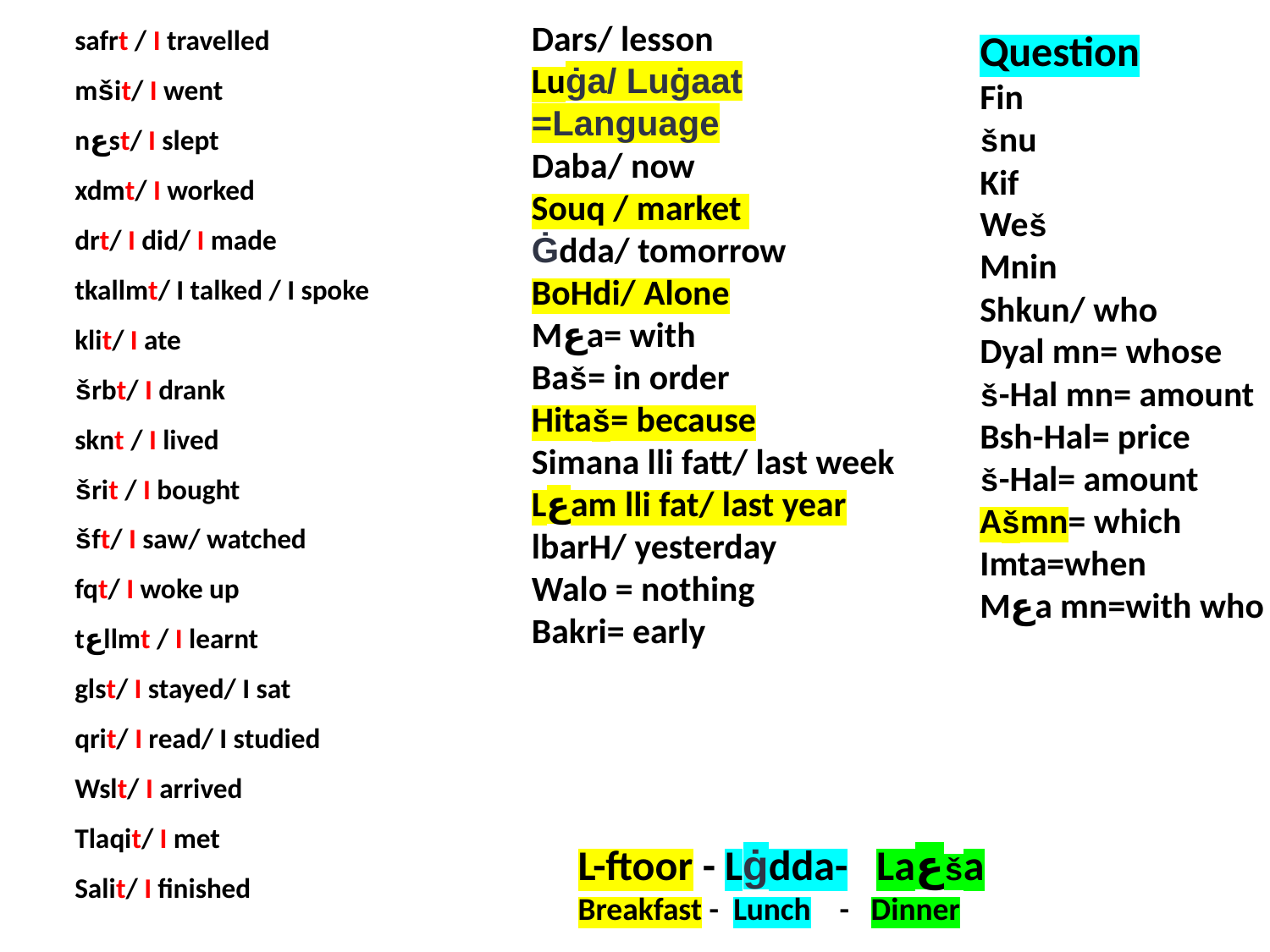

Dars/ lesson
Luġa/ Luġaat =Language
Daba/ now
Souq / market
Ġdda/ tomorrow
BoHdi/ Alone
Mعa= with
Baš= in order
Hitaš= because
Simana lli fatt/ last week
Lعam lli fat/ last year
lbarH/ yesterday
Walo = nothing
Bakri= early
safrt / I travelled
mšit/ I went
nعst/ I slept
xdmt/ I worked
drt/ I did/ I made
tkallmt/ I talked / I spoke
klit/ I ate
šrbt/ I drank
sknt / I lived
šrit / I bought
šft/ I saw/ watched
fqt/ I woke up
tعllmt / I learnt
glst/ I stayed/ I sat
qrit/ I read/ I studied
Wslt/ I arrived
Tlaqit/ I met
Salit/ I finished
Question
Fin
šnu
Kif
Weš
Mnin
Shkun/ who
Dyal mn= whose
š-Hal mn= amount
Bsh-Hal= price
š-Hal= amount
Ašmn= which
Imta=when
Mعa mn=with who
L-ftoor - Lġdda-   Laعša
Breakfast -  Lunch    -   Dinner